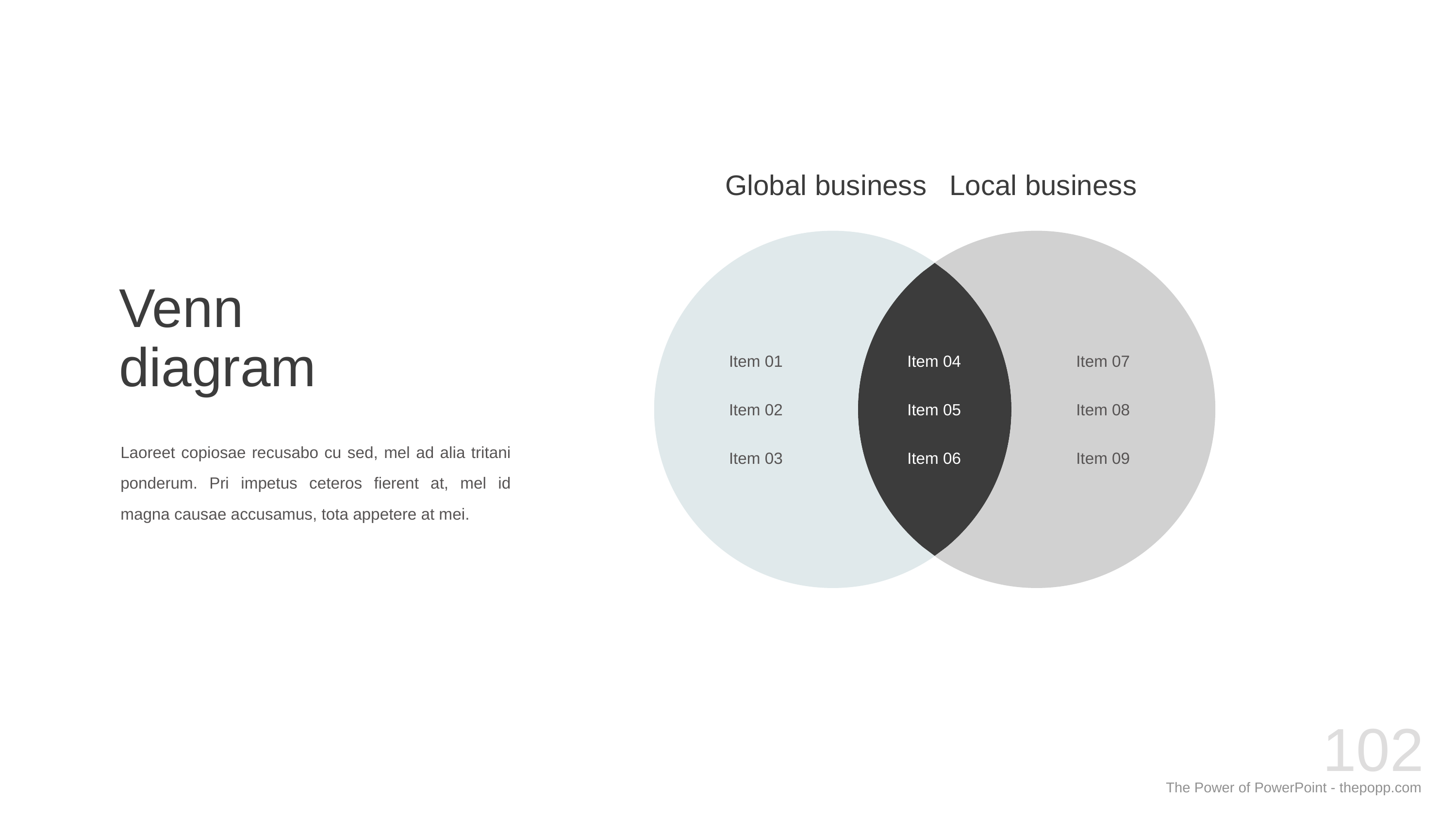

# Venn diagram
Global business
Local business

Item 01
Item 04
Item 07
Item 02
Item 05
Item 08
Laoreet copiosae recusabo cu sed, mel ad alia tritani ponderum. Pri impetus ceteros fierent at, mel id magna causae accusamus, tota appetere at mei.
Item 03
Item 06
Item 09
102
The Power of PowerPoint - thepopp.com